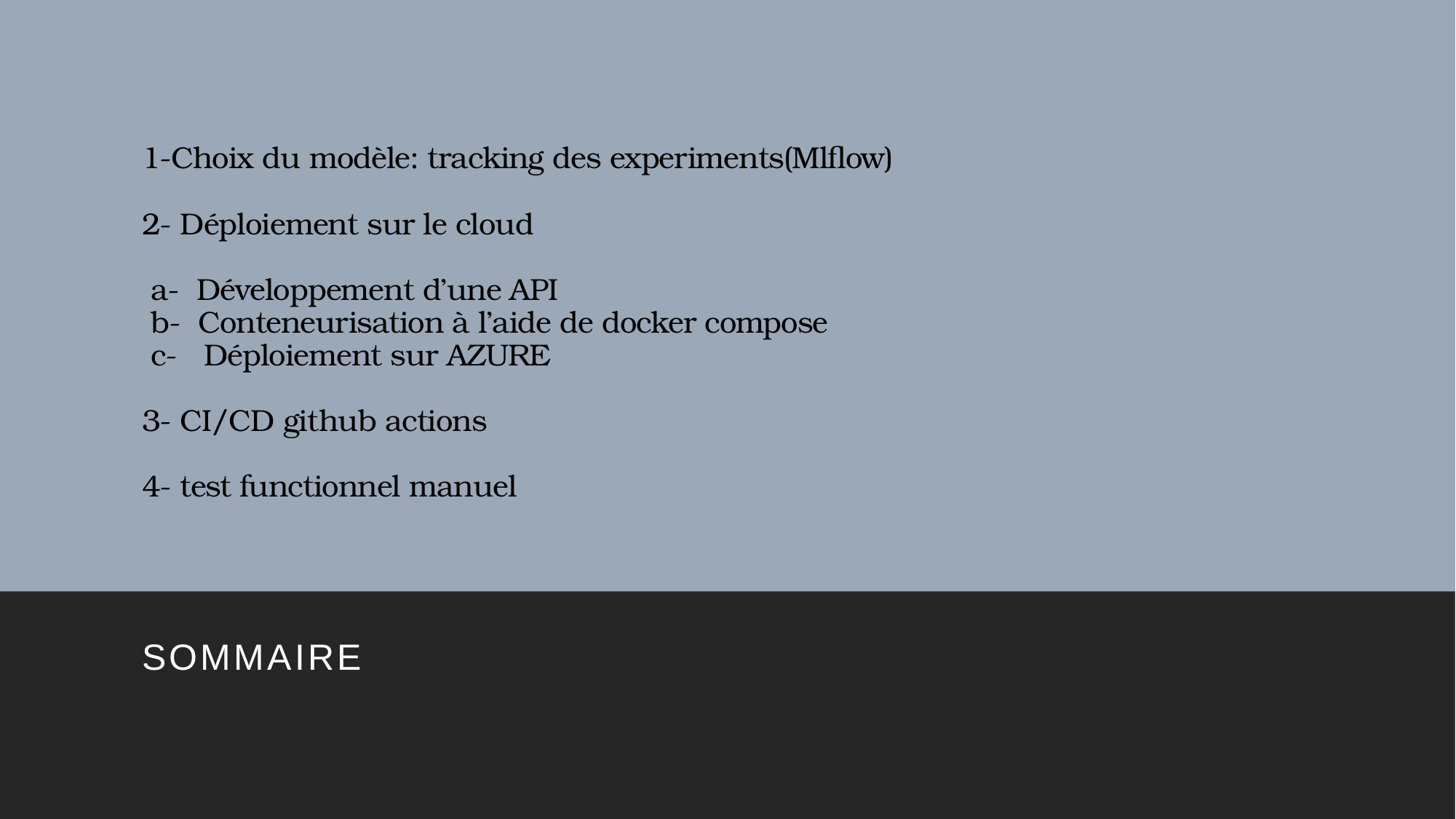

# 1-Choix du modèle: tracking des experiments(Mlflow) 2- Déploiement sur le cloud a-  Développement d’une API b-  Conteneurisation à l’aide de docker compose c-   Déploiement sur AZURE 3- CI/CD github actions 4- test functionnel manuel

SOMMAIRE